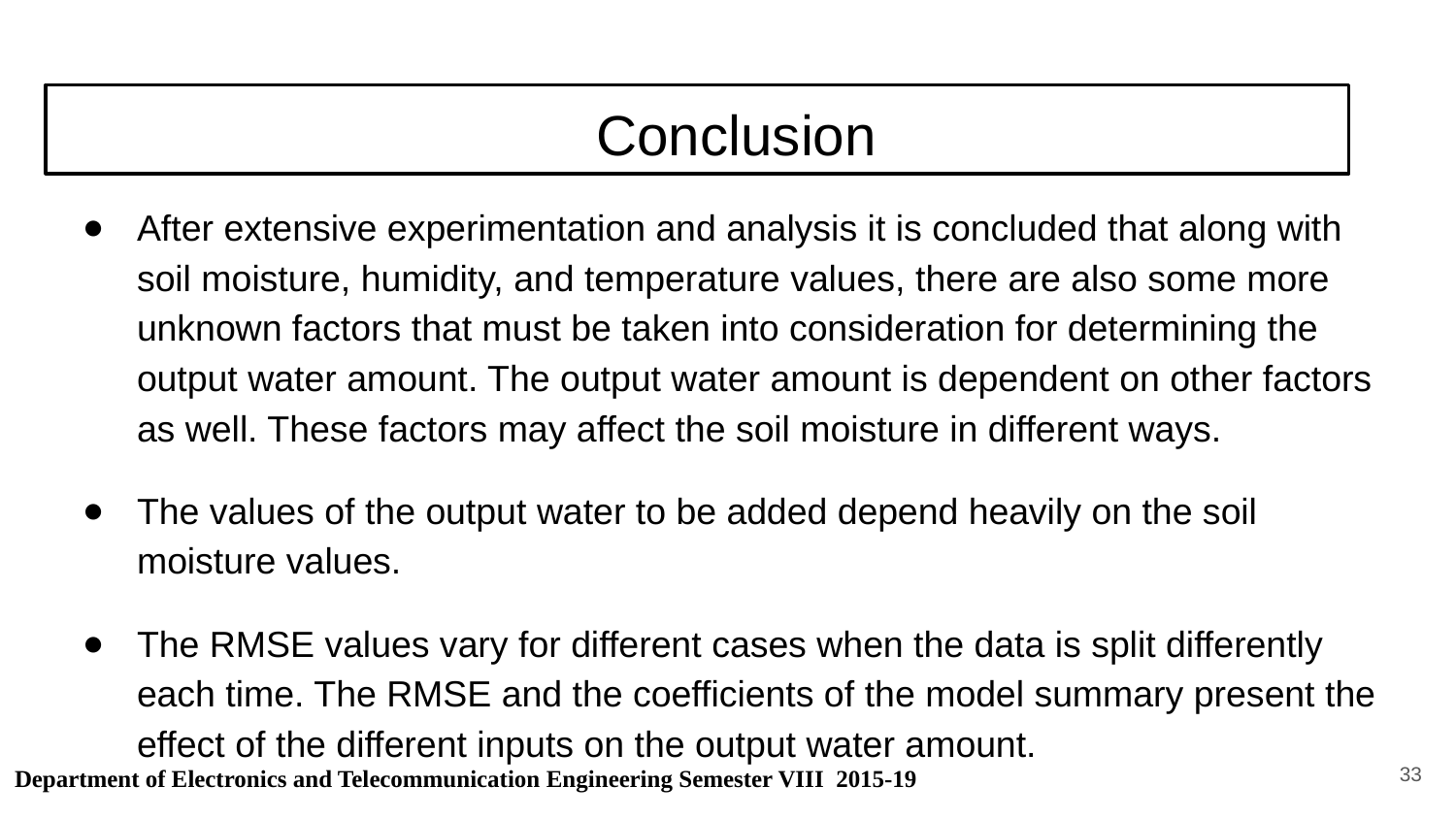

# Conclusion
After extensive experimentation and analysis it is concluded that along with soil moisture, humidity, and temperature values, there are also some more unknown factors that must be taken into consideration for determining the output water amount. The output water amount is dependent on other factors as well. These factors may affect the soil moisture in different ways.
The values of the output water to be added depend heavily on the soil moisture values.
The RMSE values vary for different cases when the data is split differently each time. The RMSE and the coefficients of the model summary present the effect of the different inputs on the output water amount.
33
Department of Electronics and Telecommunication Engineering Semester VIII  2015-19